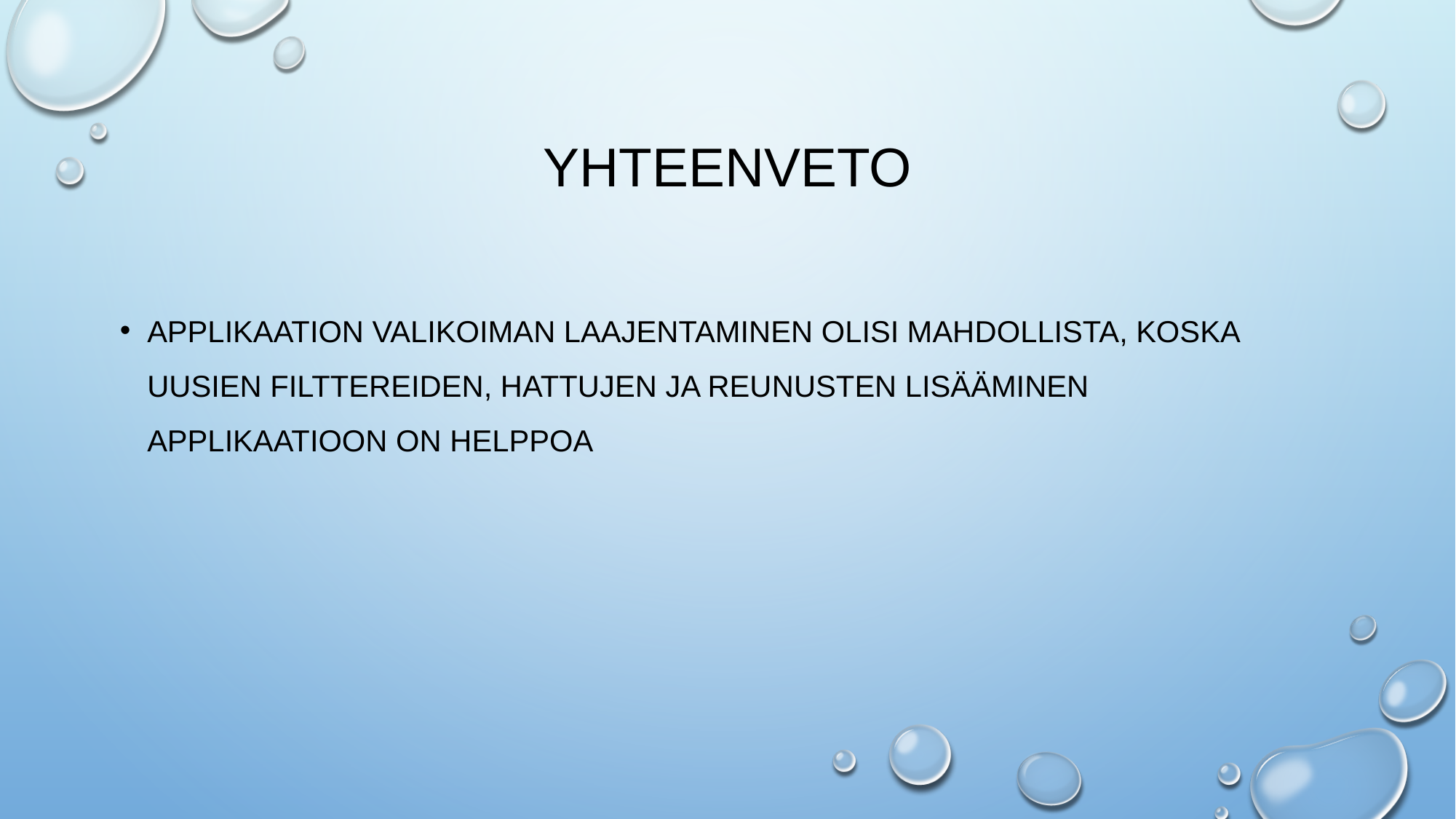

# YHTEENVETO
APPLIKAATION VALIKOIMAN LAAJENTAMINEN OLISI MAHDOLLISTA, KOSKA UUSIEN FILTTEREIDEN, HATTUJEN JA REUNUSTEN LISÄÄMINEN APPLIKAATIOON ON HELPPOA